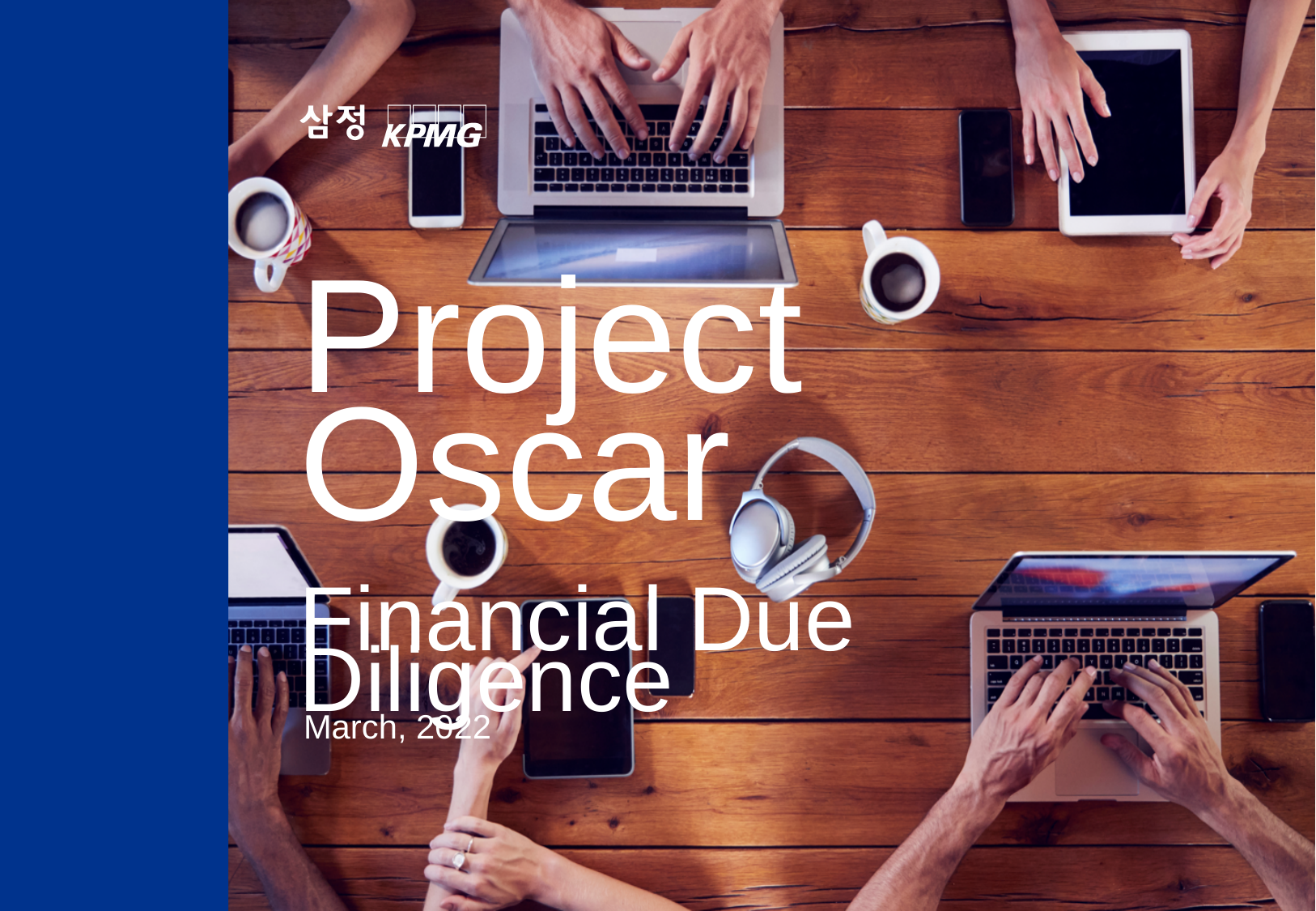

Project Oscar

Financial Due Diligence

March, 2022